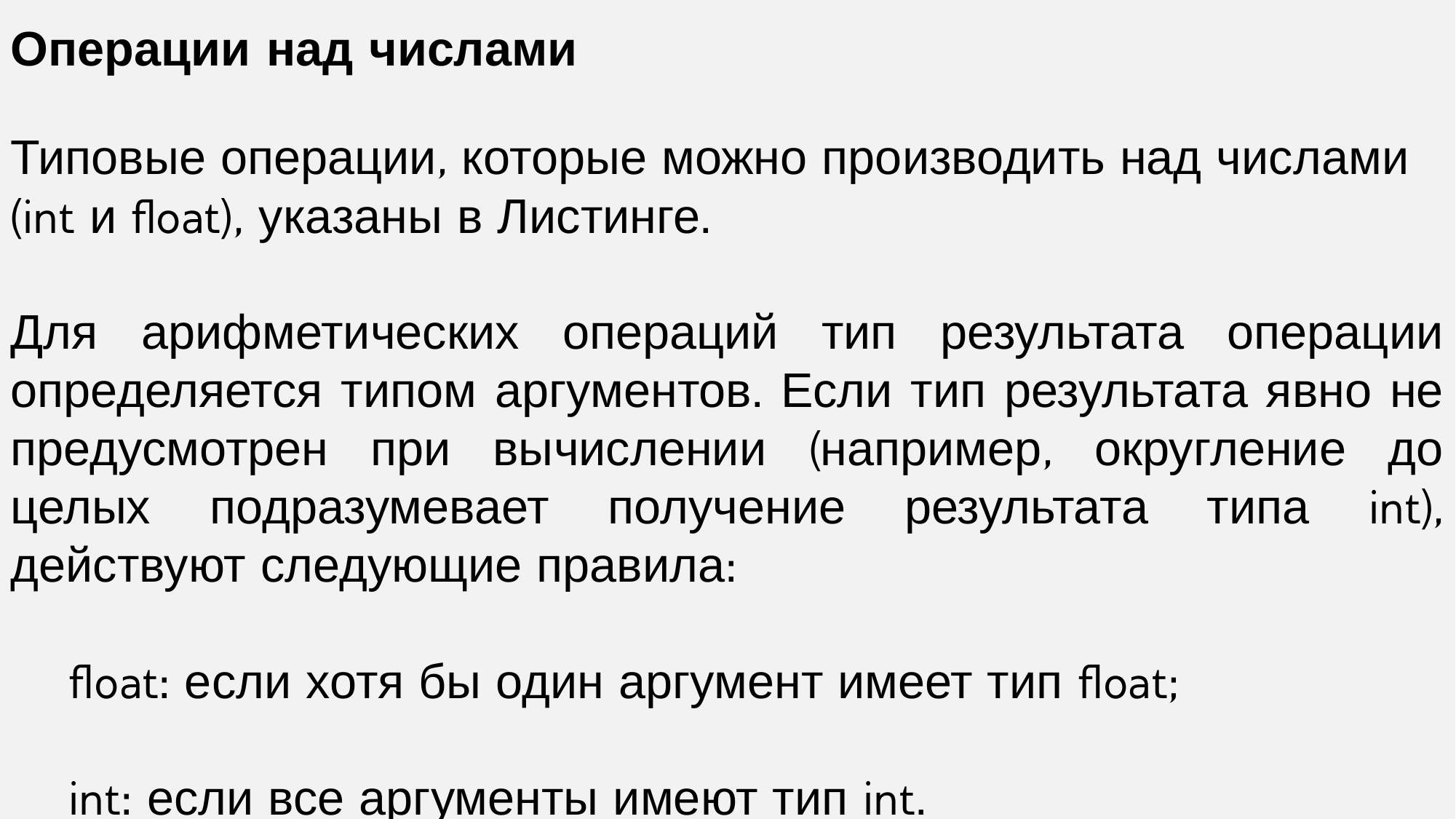

Операции над числами

Типовые операции, которые можно производить над числами (int и float), указаны в Листинге.

Для арифметических операций тип результата операции определяется типом аргументов. Если тип результата явно не предусмотрен при вычислении (например, округление до целых подразумевает получение результата типа int), действуют следующие правила:

    float: если хотя бы один аргумент имеет тип float;

    int: если все аргументы имеют тип int.